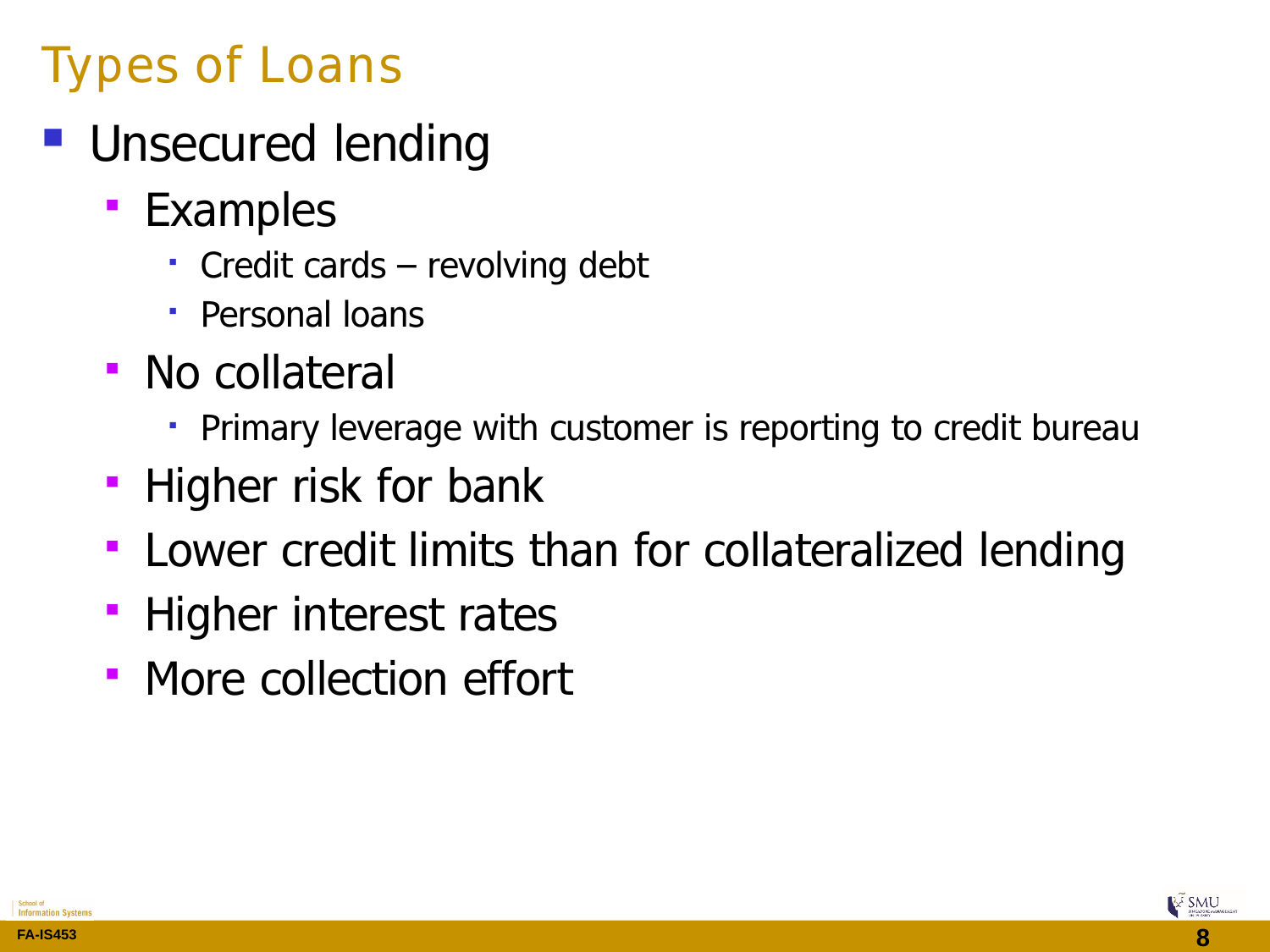

# Types of Loans
Unsecured lending
Examples
Credit cards – revolving debt
Personal loans
No collateral
Primary leverage with customer is reporting to credit bureau
Higher risk for bank
Lower credit limits than for collateralized lending
Higher interest rates
More collection effort
8